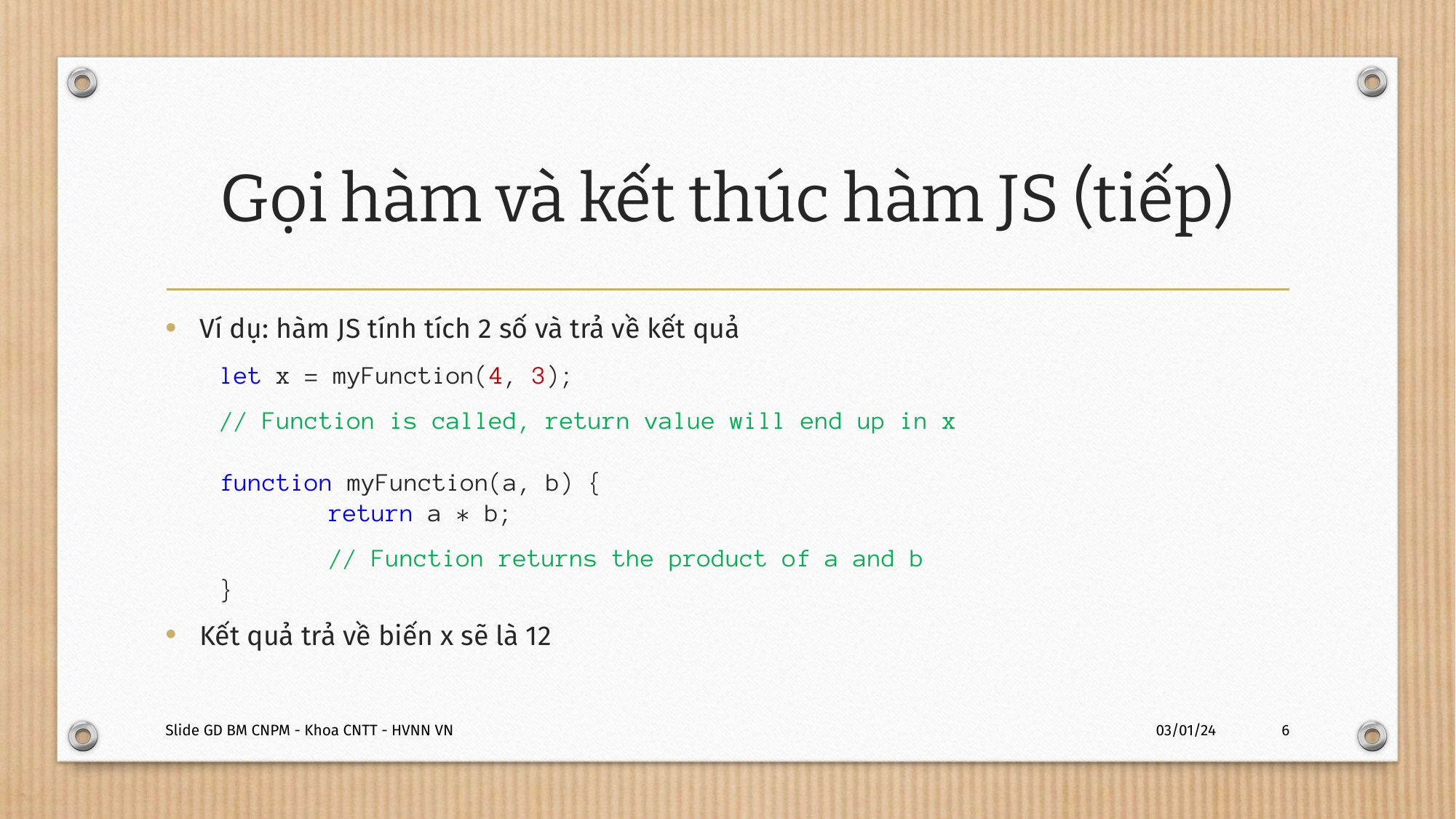

# Gọi hàm và kết thúc hàm JS (tiếp)
Ví dụ: hàm JS tính tích 2 số và trả về kết quả
let x = myFunction(4, 3);
// Function is called, return value will end up in x
function myFunction(a, b) {
  	return a * b;
	// Function returns the product of a and b
}
Kết quả trả về biến x sẽ là 12

Slide GD BM CNPM - Khoa CNTT - HVNN VN
03/01/24
6